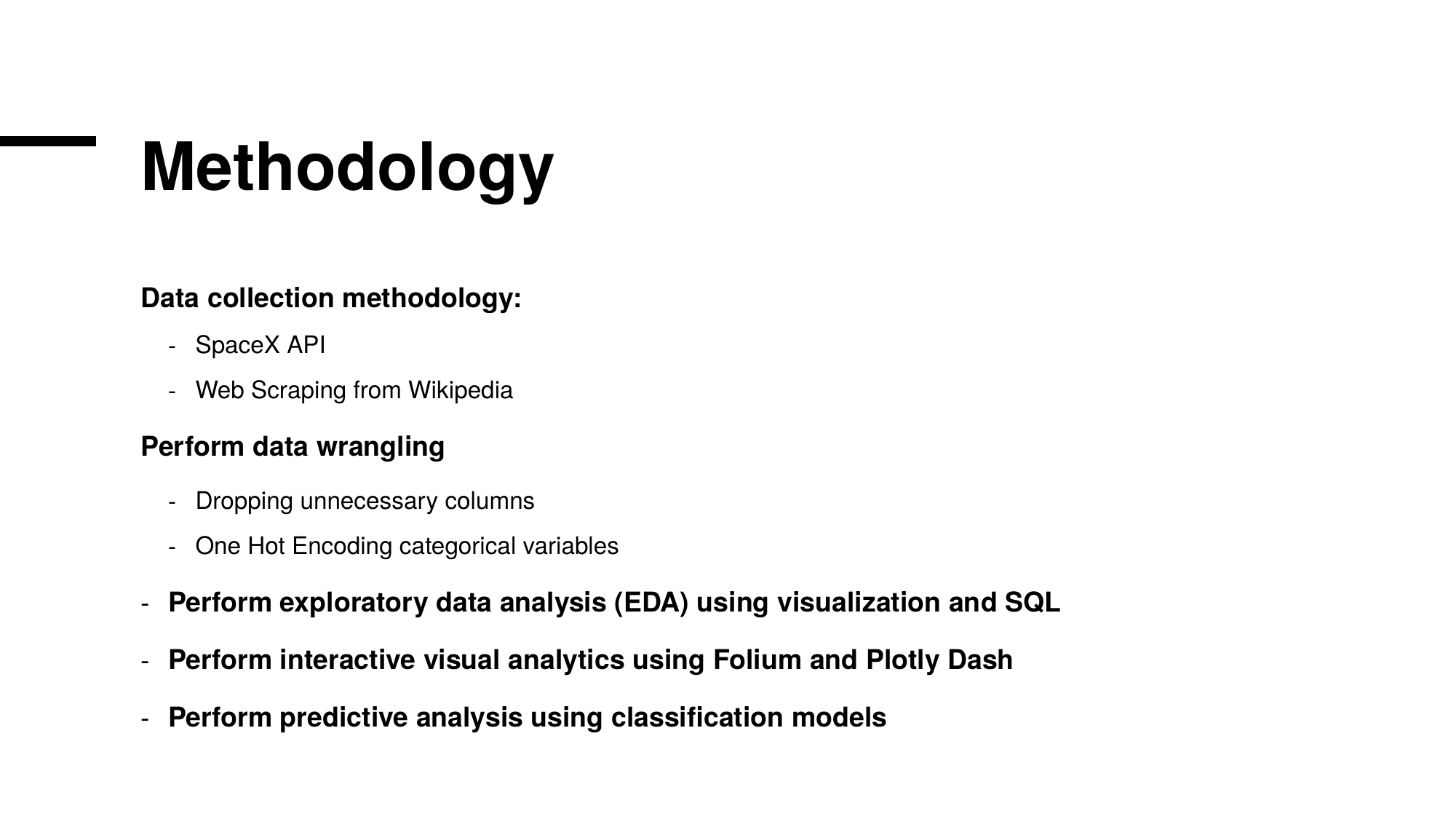

# Methodology
Data collection methodology:
SpaceX API
Web Scraping from Wikipedia
Perform data wrangling
Dropping unnecessary columns
One Hot Encoding categorical variables
Perform exploratory data analysis (EDA) using visualization and SQL
Perform interactive visual analytics using Folium and Plotly Dash
Perform predictive analysis using classification models